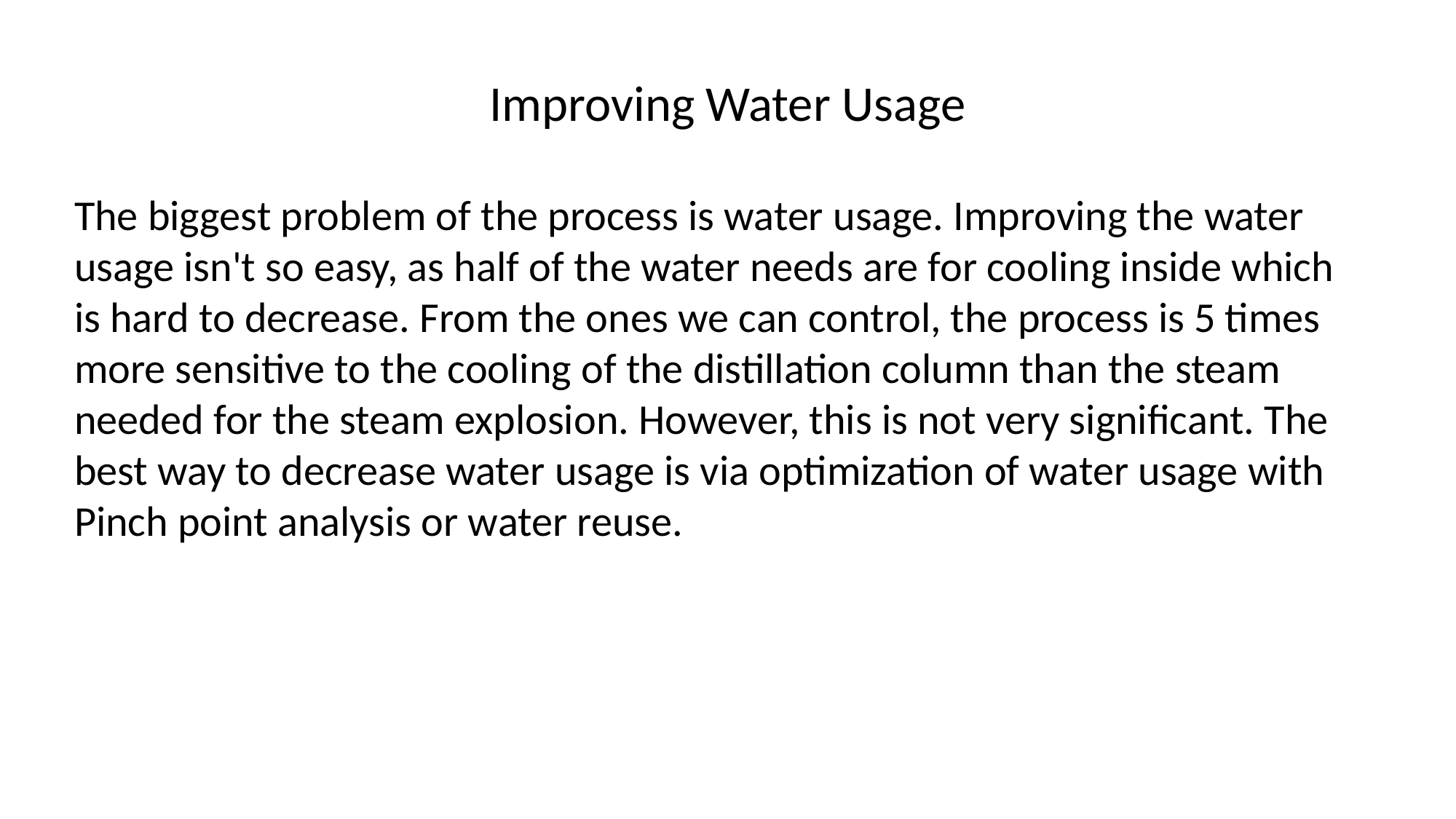

# Improving Water Usage
The biggest problem of the process is water usage. Improving the water usage isn't so easy, as half of the water needs are for cooling inside which is hard to decrease. From the ones we can control, the process is 5 times more sensitive to the cooling of the distillation column than the steam needed for the steam explosion. However, this is not very significant. The best way to decrease water usage is via optimization of water usage with Pinch point analysis or water reuse.